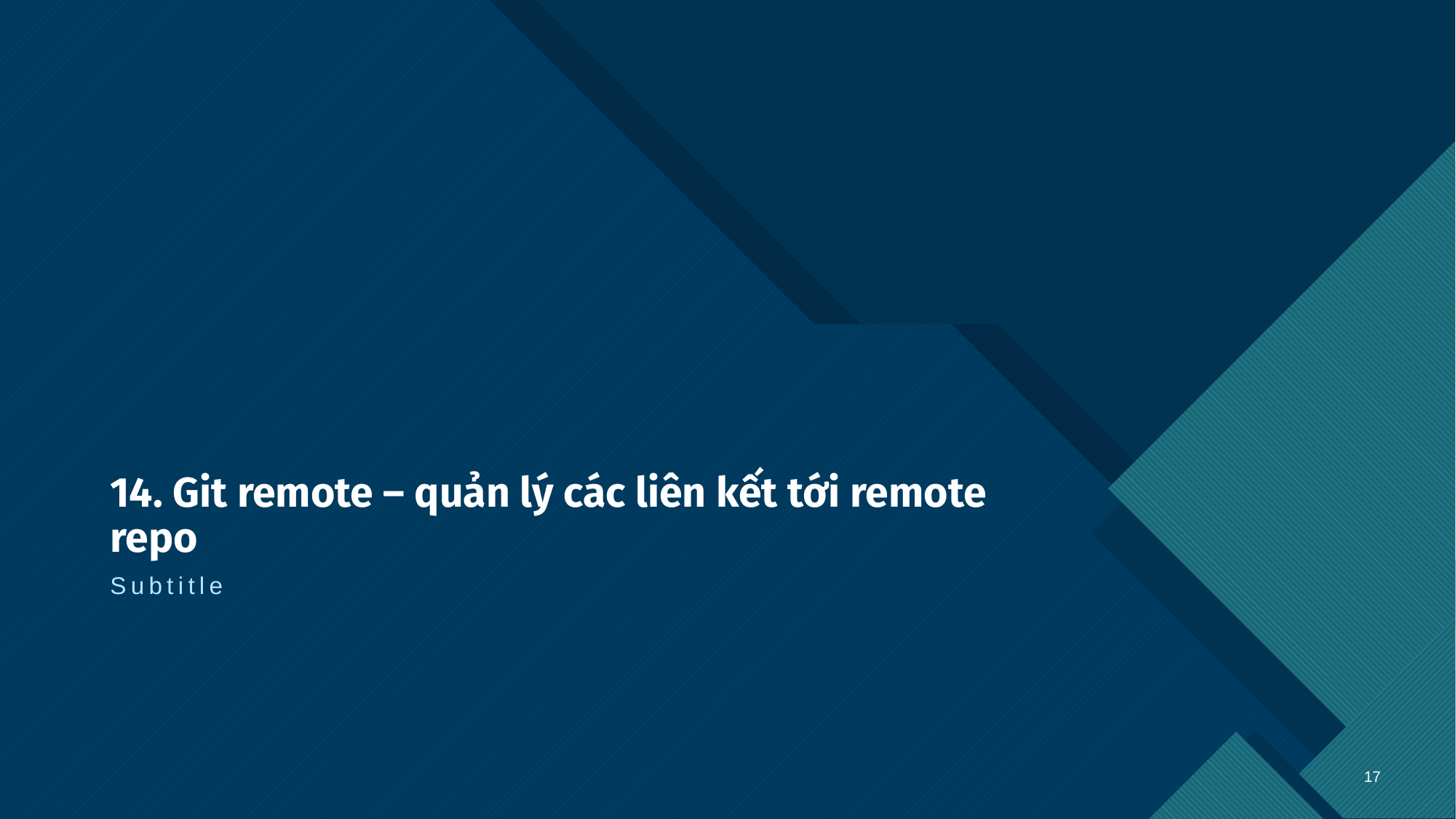

# 14. Git remote – quản lý các liên kết tới remote repo
Subtitle
17